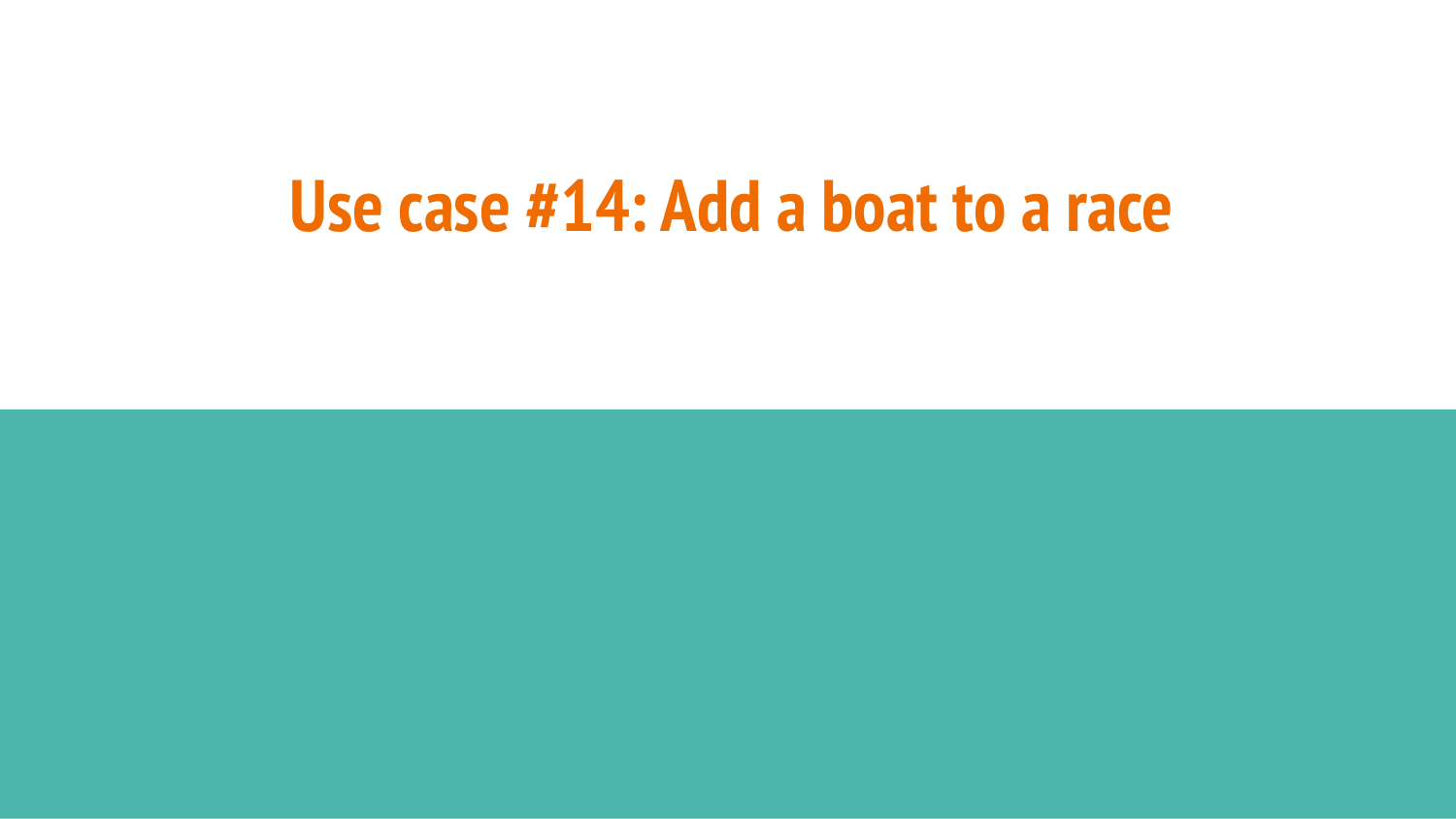

# Use case #14: Add a boat to a race